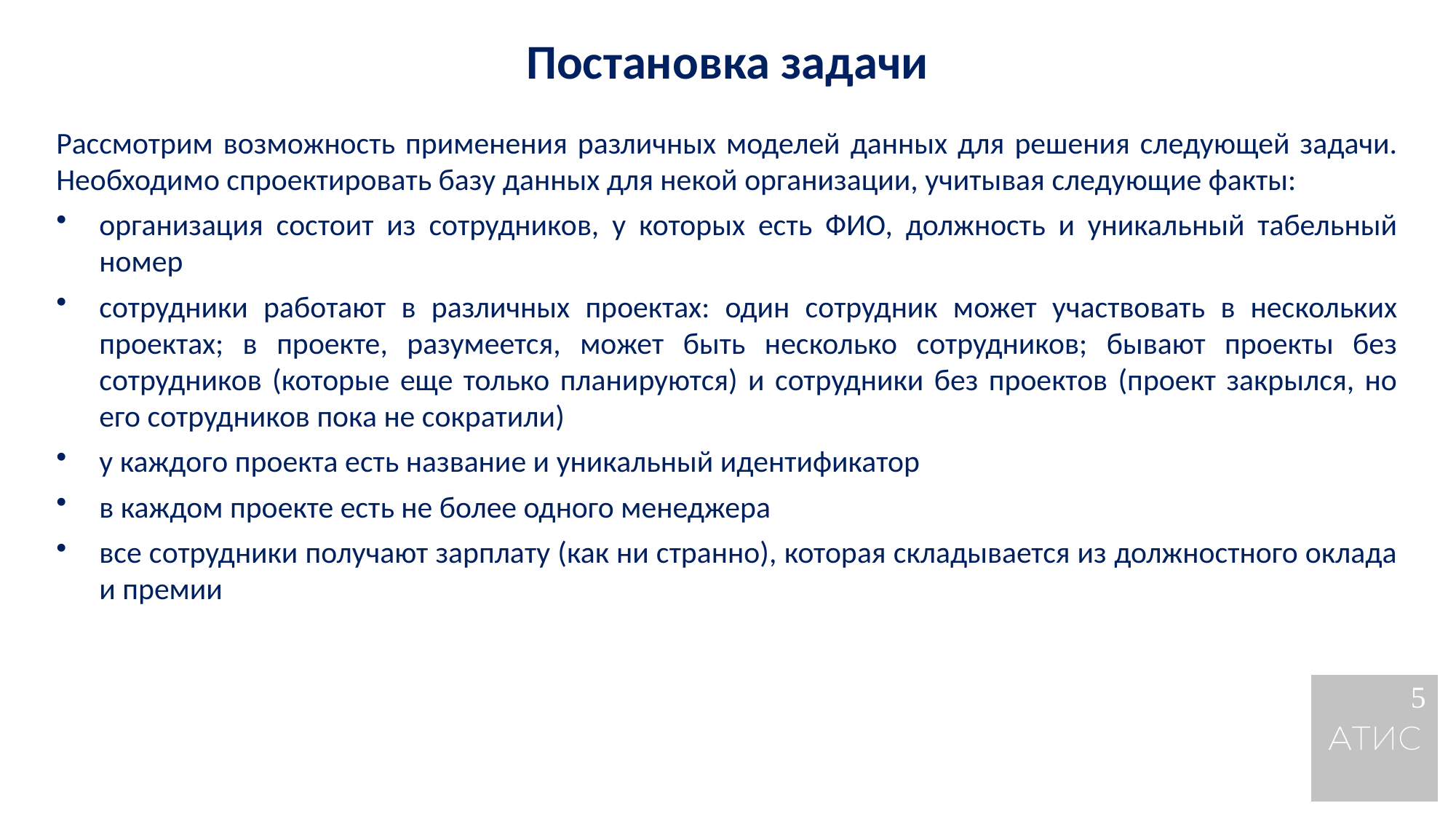

Постановка задачи
Рассмотрим возможность применения различных моделей данных для решения следующей задачи. Необходимо спроектировать базу данных для некой организации, учитывая следующие факты:
организация состоит из сотрудников, у которых есть ФИО, должность и уникальный табельный номер
сотрудники работают в различных проектах: один сотрудник может участвовать в нескольких проектах; в проекте, разумеется, может быть несколько сотрудников; бывают проекты без сотрудников (которые еще только планируются) и сотрудники без проектов (проект закрылся, но его сотрудников пока не сократили)
у каждого проекта есть название и уникальный идентификатор
в каждом проекте есть не более одного менеджера
все сотрудники получают зарплату (как ни странно), которая складывается из должностного оклада и премии